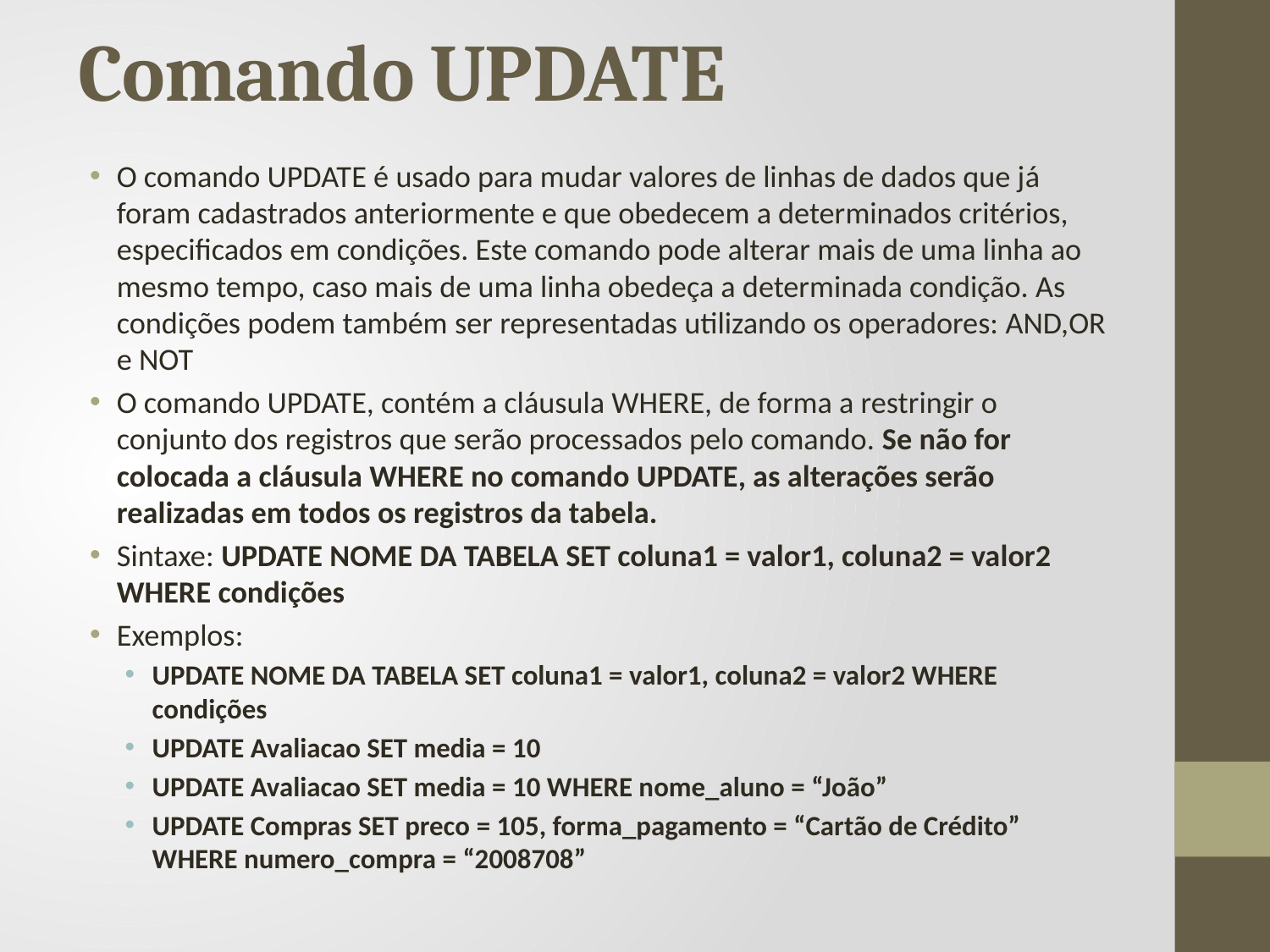

# Comando UPDATE
O comando UPDATE é usado para mudar valores de linhas de dados que já foram cadastrados anteriormente e que obedecem a determinados critérios, especificados em condições. Este comando pode alterar mais de uma linha ao mesmo tempo, caso mais de uma linha obedeça a determinada condição. As condições podem também ser representadas utilizando os operadores: AND,OR e NOT
O comando UPDATE, contém a cláusula WHERE, de forma a restringir o conjunto dos registros que serão processados pelo comando. Se não for colocada a cláusula WHERE no comando UPDATE, as alterações serão realizadas em todos os registros da tabela.
Sintaxe: UPDATE NOME DA TABELA SET coluna1 = valor1, coluna2 = valor2 WHERE condições
Exemplos:
UPDATE NOME DA TABELA SET coluna1 = valor1, coluna2 = valor2 WHERE condições
UPDATE Avaliacao SET media = 10
UPDATE Avaliacao SET media = 10 WHERE nome_aluno = “João”
UPDATE Compras SET preco = 105, forma_pagamento = “Cartão de Crédito” WHERE numero_compra = “2008708”